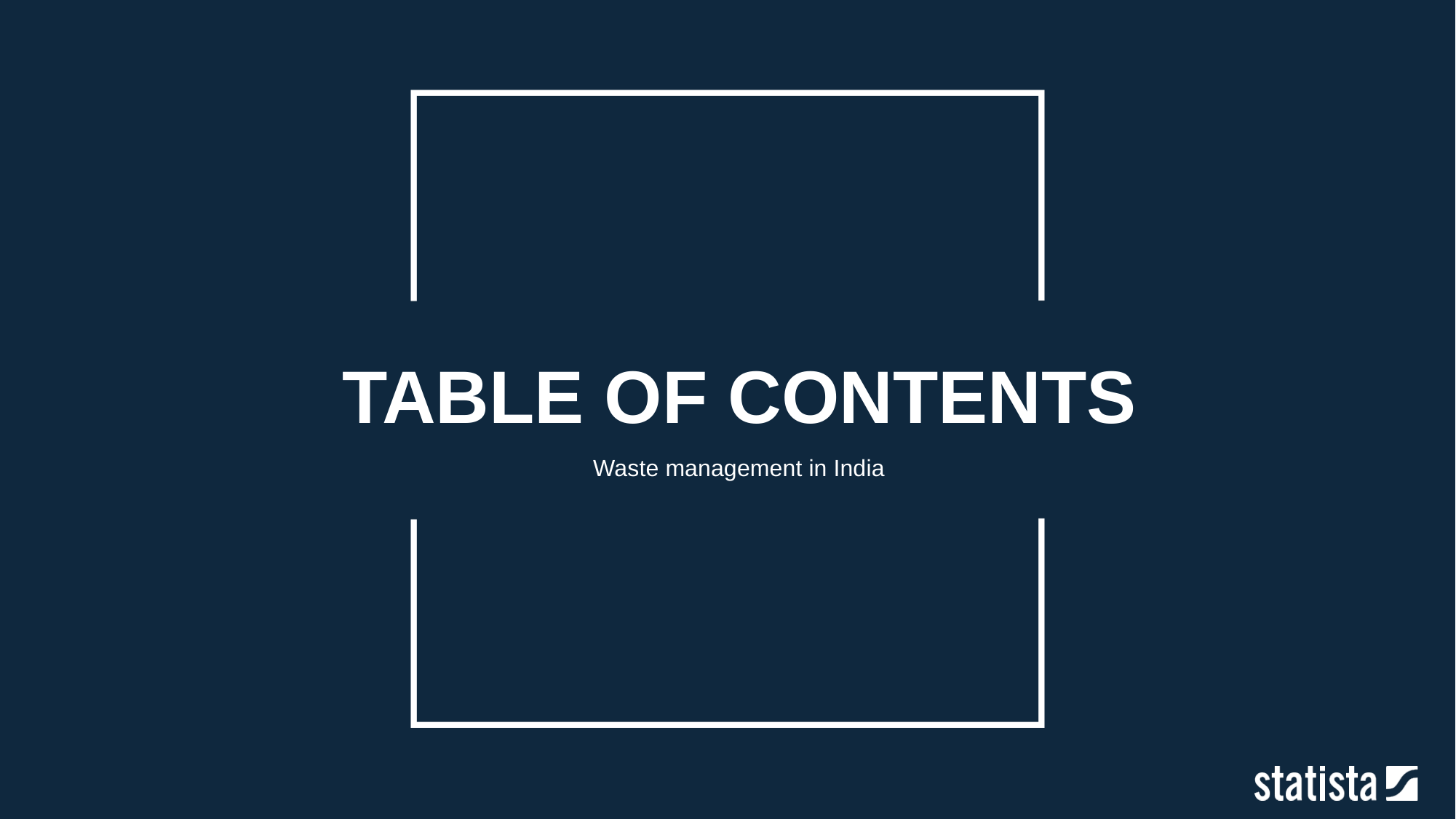

TABLE OF CONTENTS
Waste management in India